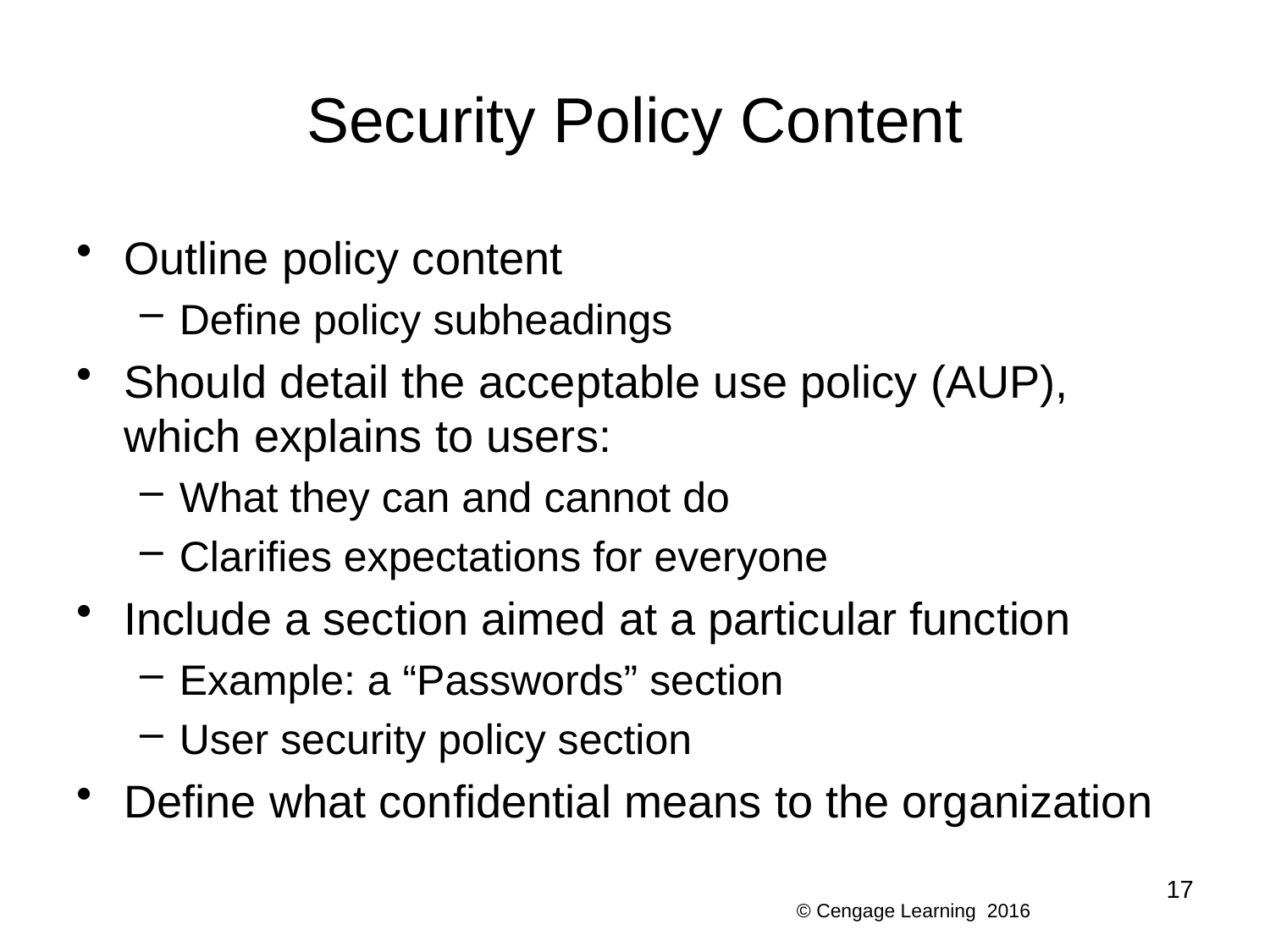

# Security Policy Content
Outline policy content
Define policy subheadings
Should detail the acceptable use policy (AUP), which explains to users:
What they can and cannot do
Clarifies expectations for everyone
Include a section aimed at a particular function
Example: a “Passwords” section
User security policy section
Define what confidential means to the organization

17